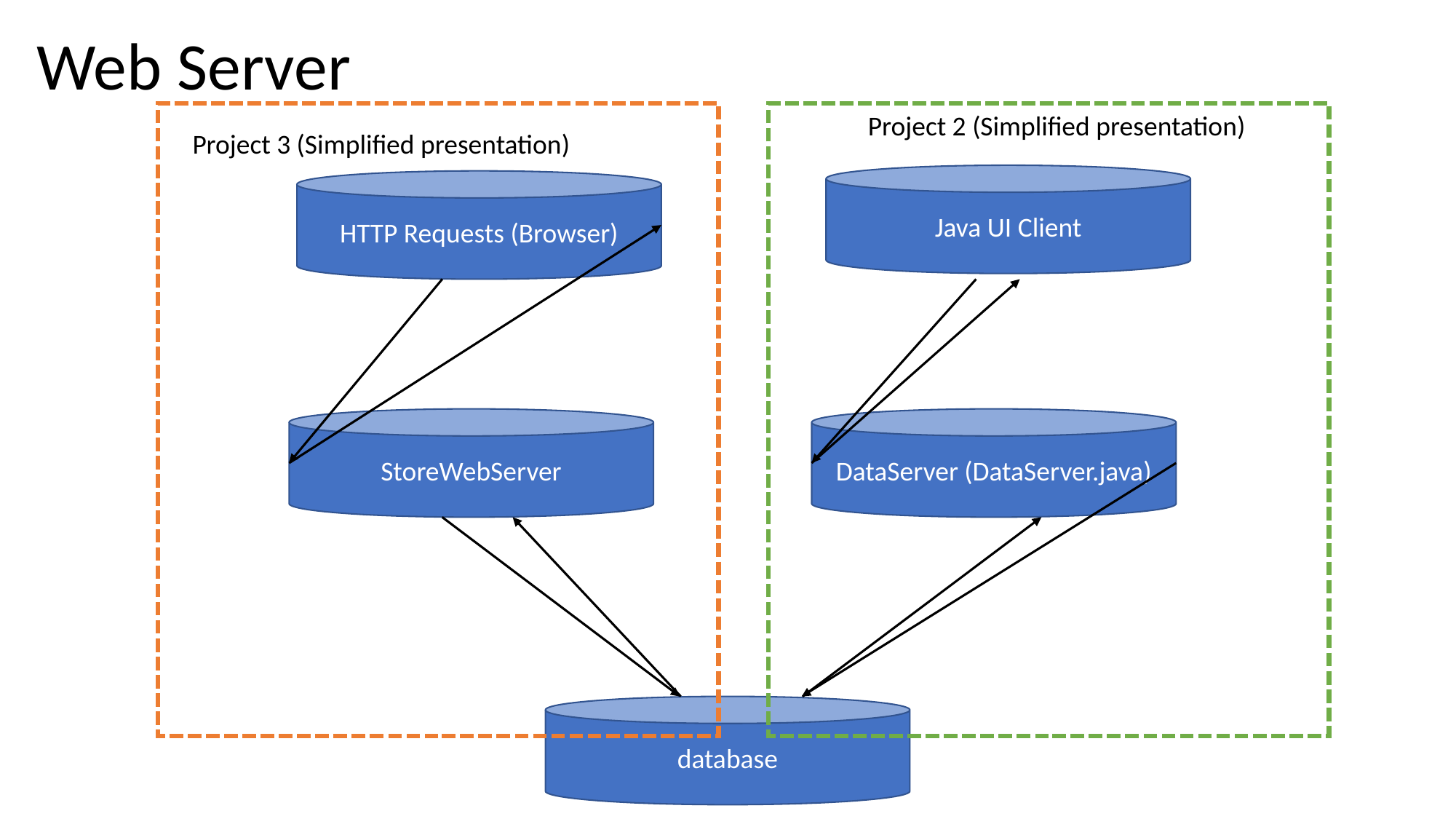

# Web Server

Project 2 (Simplified presentation)
Project 3 (Simplified presentation)
Java UI Client
HTTP Requests (Browser)
StoreWebServer
DataServer (DataServer.java)
database